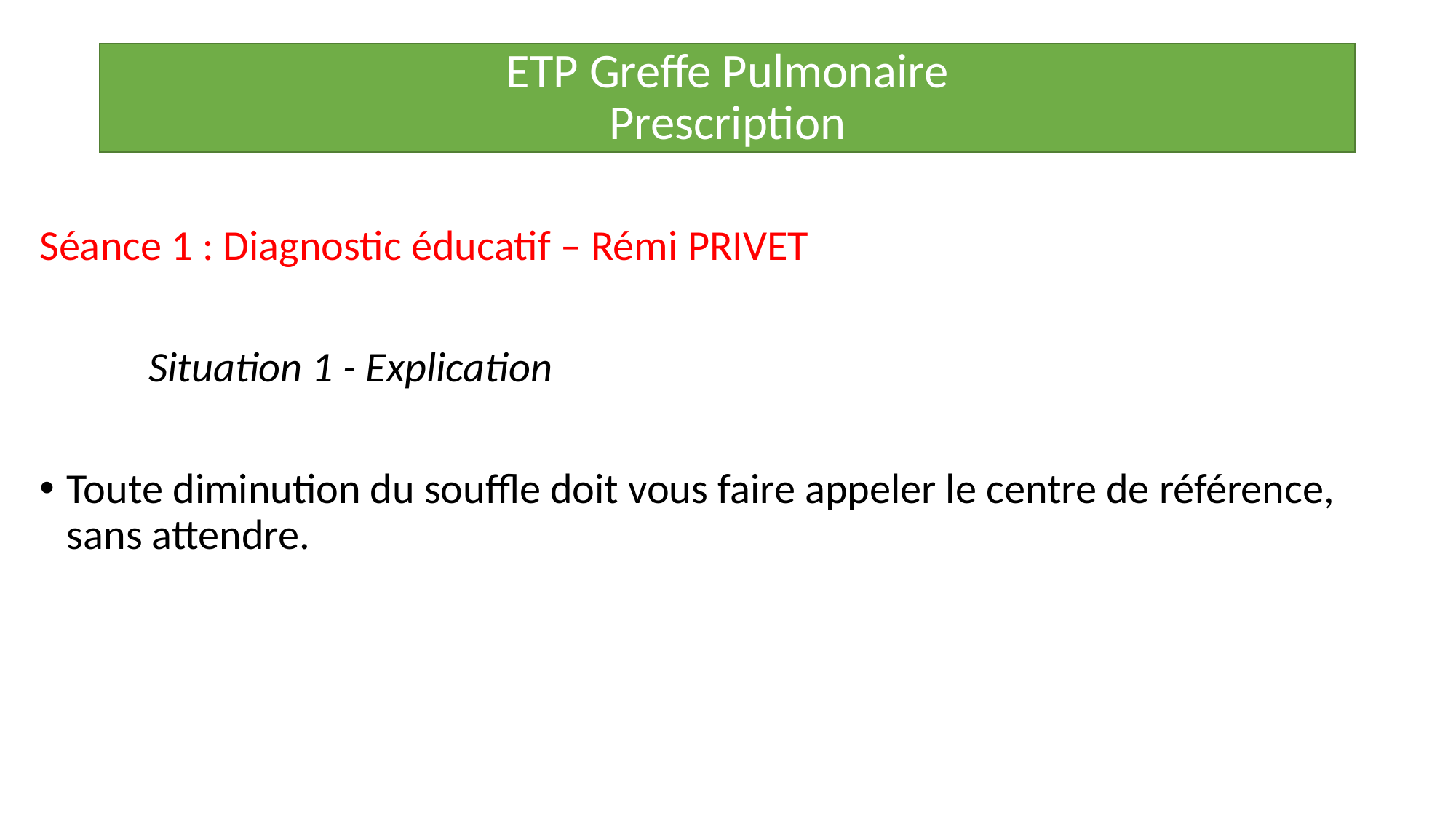

ETP Greffe Pulmonaire
Prescription
Séance 1 : Diagnostic éducatif – Rémi PRIVET

	Situation 1 - Explication

Toute diminution du souffle doit vous faire appeler le centre de référence, sans attendre.